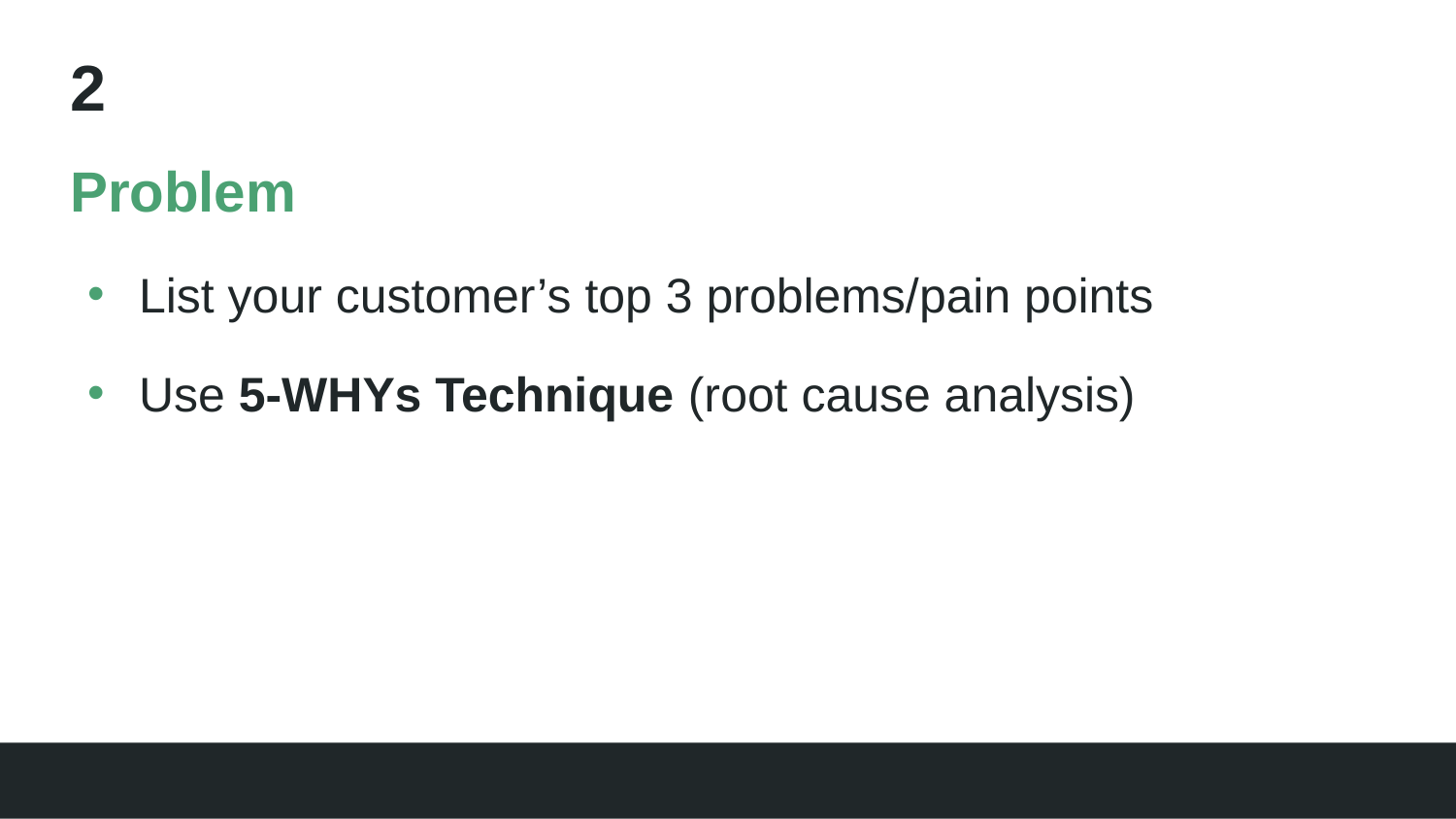

# 2
Problem
List your customer’s top 3 problems/pain points
Use 5-WHYs Technique (root cause analysis)